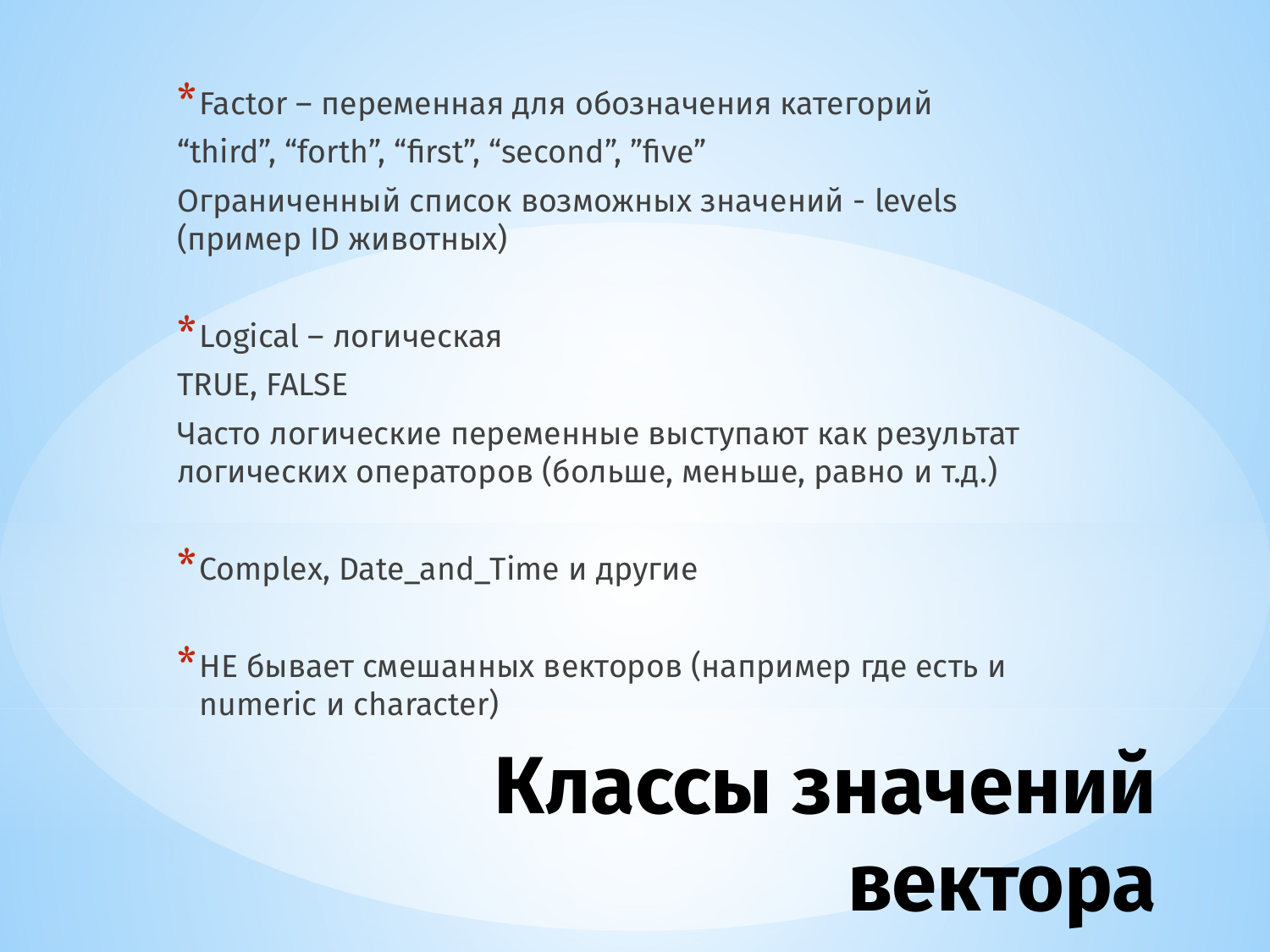

Factor – переменная для обозначения категорий
“third”, “forth”, “first”, “second”, ”five”
Ограниченный список возможных значений - levels (пример ID животных)

Logical – логическая
TRUE, FALSE
Часто логические переменные выступают как результат логических операторов (больше, меньше, равно и т.д.)

Complex, Date_and_Time и другие

НЕ бывает смешанных векторов (например где есть и numeric и character)

# Классы значений вектора